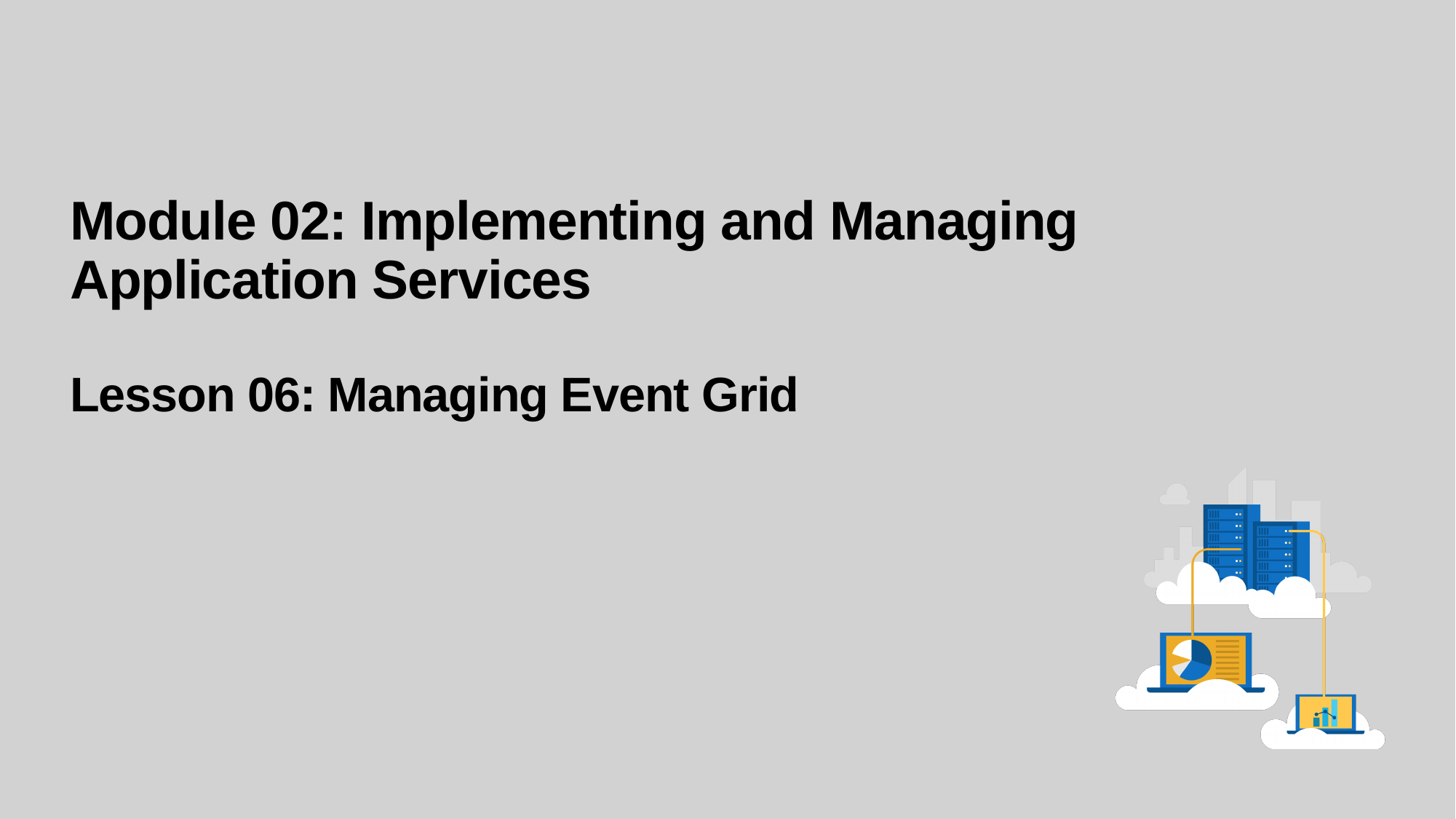

# Module 02: Implementing and Managing Application Services Lesson 06: Managing Event Grid